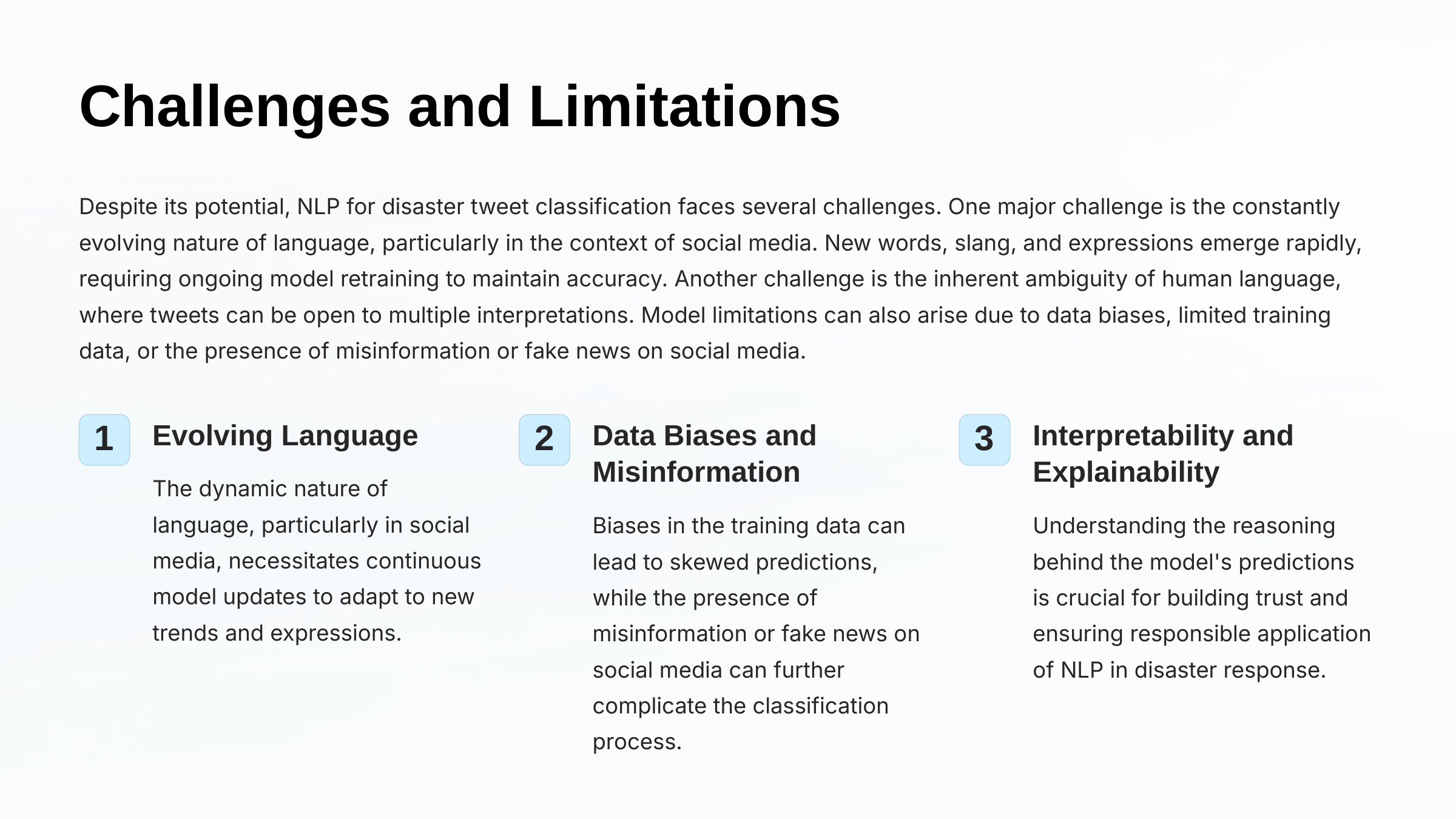

Challenges and Limitations
Despite its potential, NLP for disaster tweet classification faces several challenges. One major challenge is the constantly evolving nature of language, particularly in the context of social media. New words, slang, and expressions emerge rapidly, requiring ongoing model retraining to maintain accuracy. Another challenge is the inherent ambiguity of human language, where tweets can be open to multiple interpretations. Model limitations can also arise due to data biases, limited training data, or the presence of misinformation or fake news on social media.

Evolving Language

Data Biases and Misinformation

Interpretability and Explainability
1
2
3
The dynamic nature of language, particularly in social media, necessitates continuous model updates to adapt to new trends and expressions.
Biases in the training data can lead to skewed predictions, while the presence of misinformation or fake news on social media can further complicate the classification process.
Understanding the reasoning behind the model's predictions is crucial for building trust and ensuring responsible application of NLP in disaster response.